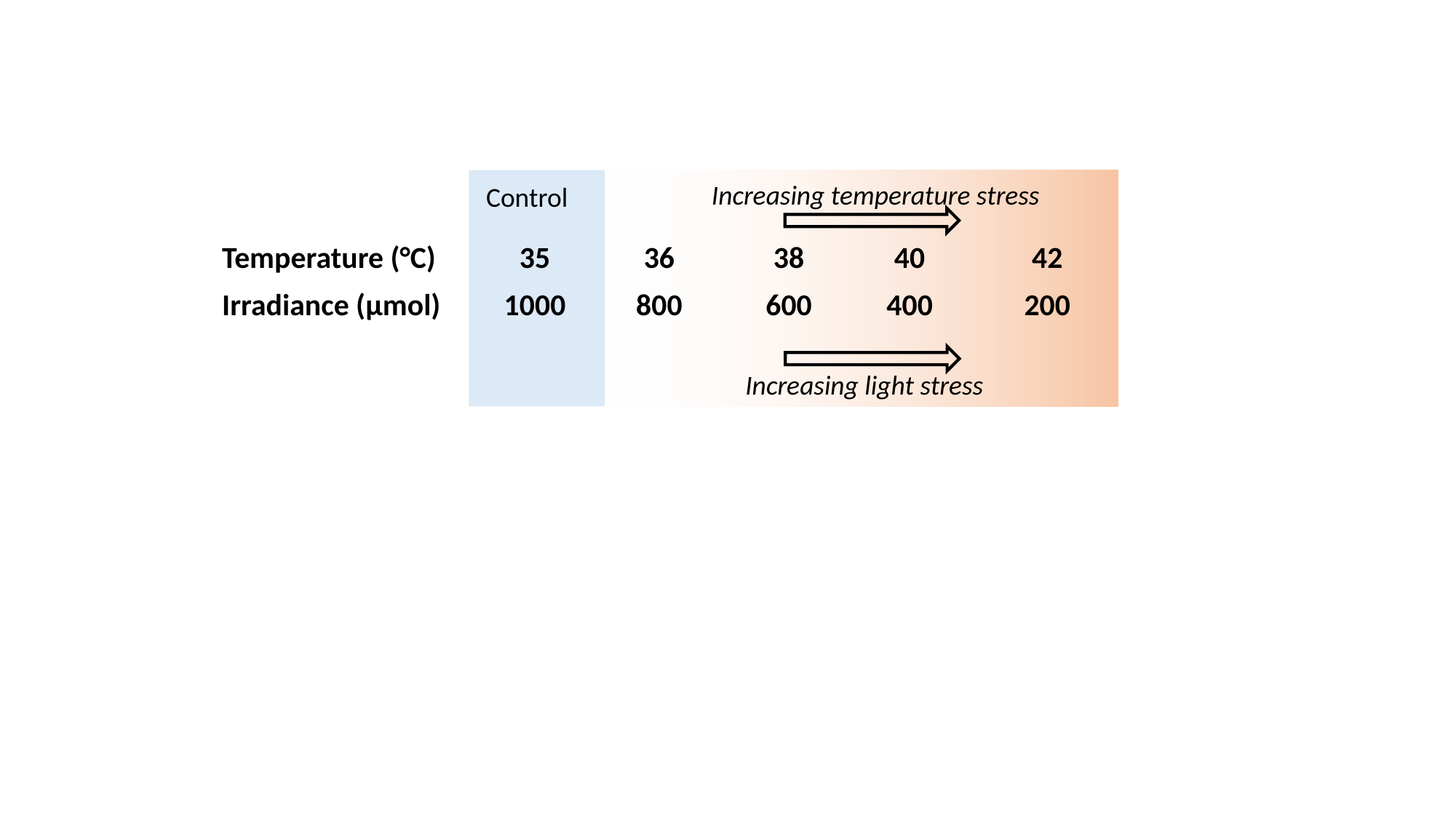

Increasing temperature stress
Control
| Temperature (°C) | 35 | 36 | 38 | 40 | 42 |
| --- | --- | --- | --- | --- | --- |
| Irradiance (μmol) | 1000 | 800 | 600 | 400 | 200 |

Increasing light stress